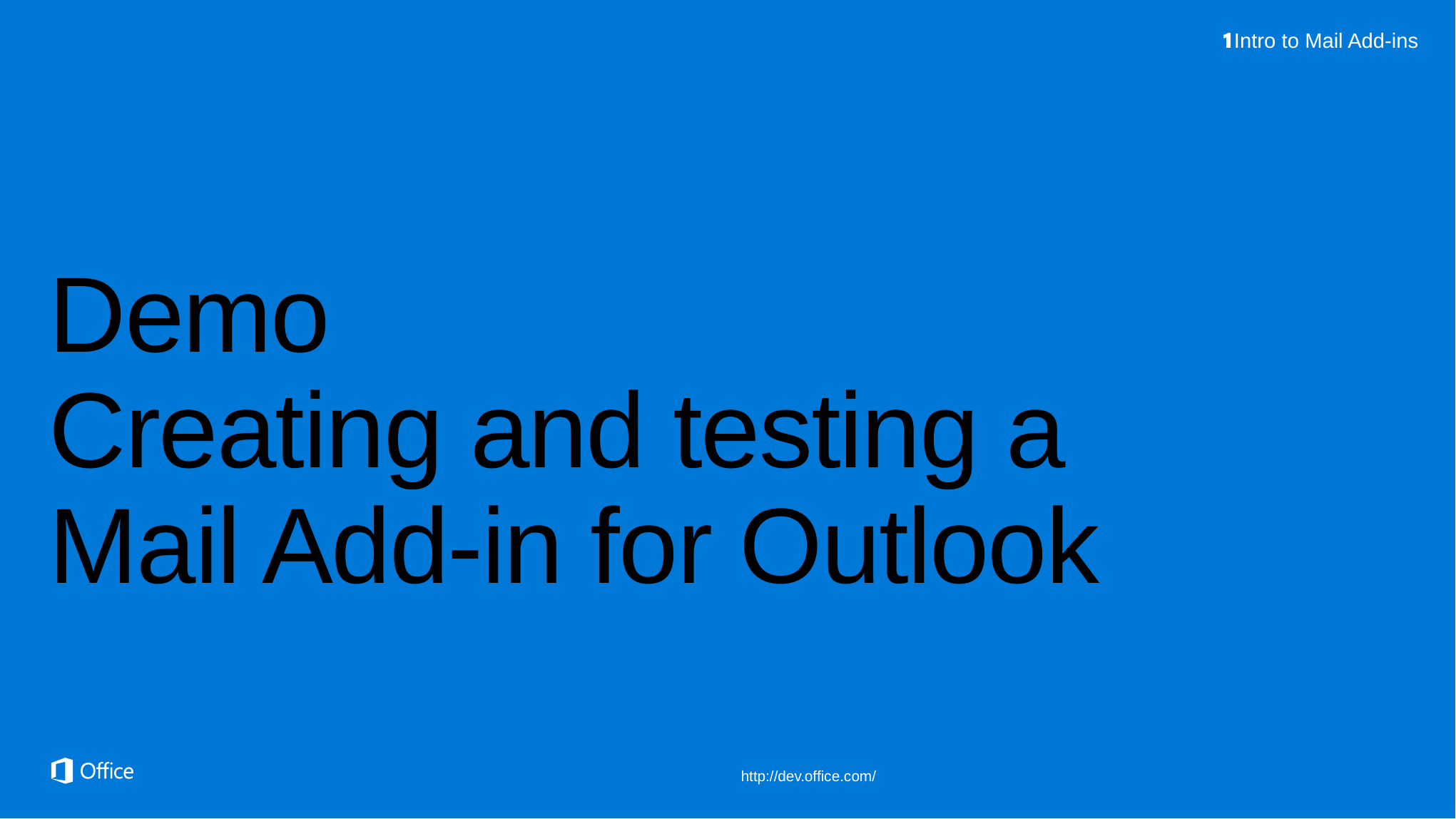

Intro to Mail Add-ins

# Demo Creating and testing a Mail Add-in for Outlook